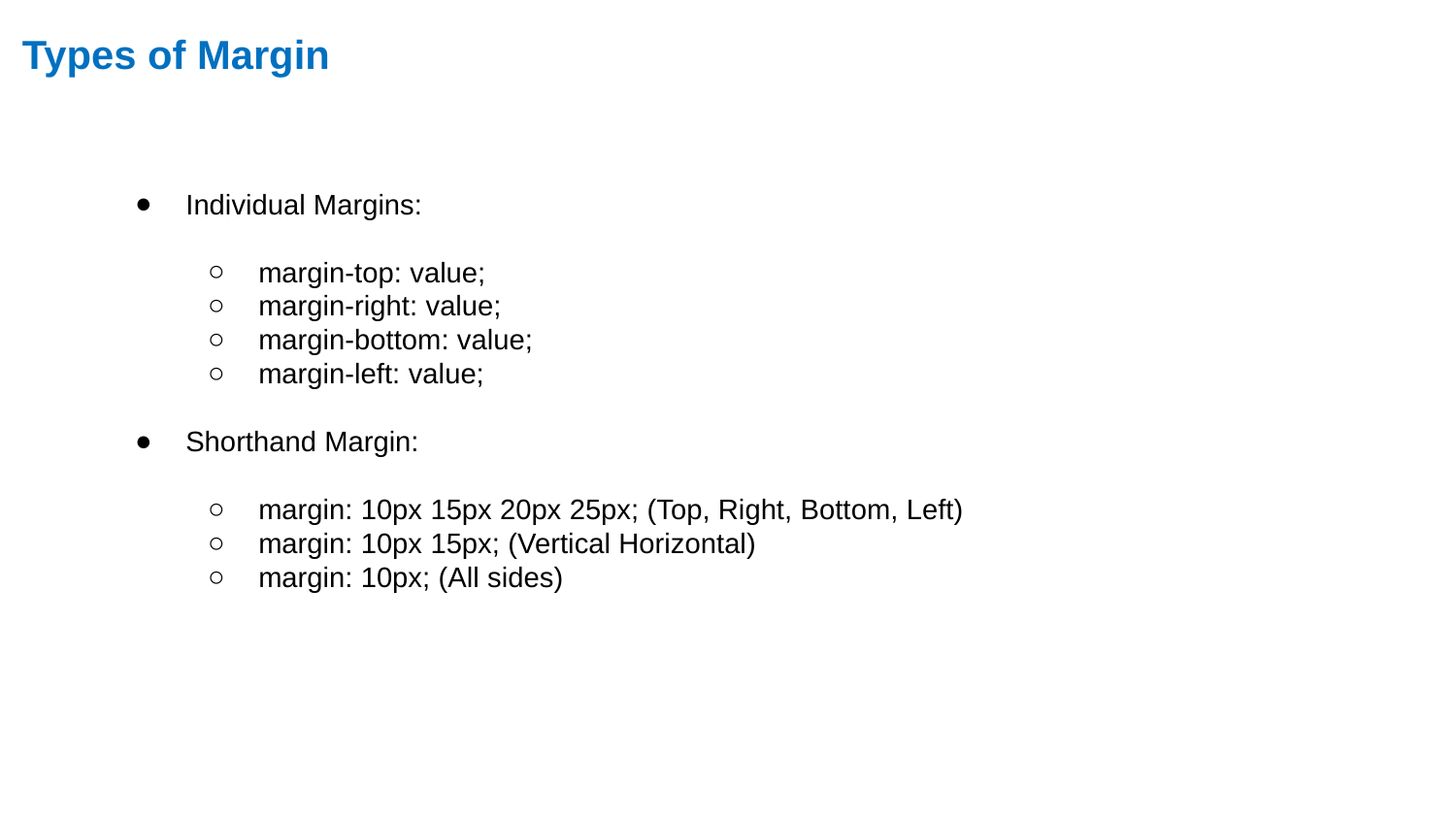

# Types of Margin
Individual Margins:

margin-top: value;
margin-right: value;
margin-bottom: value;
margin-left: value;

Shorthand Margin:

margin: 10px 15px 20px 25px; (Top, Right, Bottom, Left)
margin: 10px 15px; (Vertical Horizontal)
margin: 10px; (All sides)